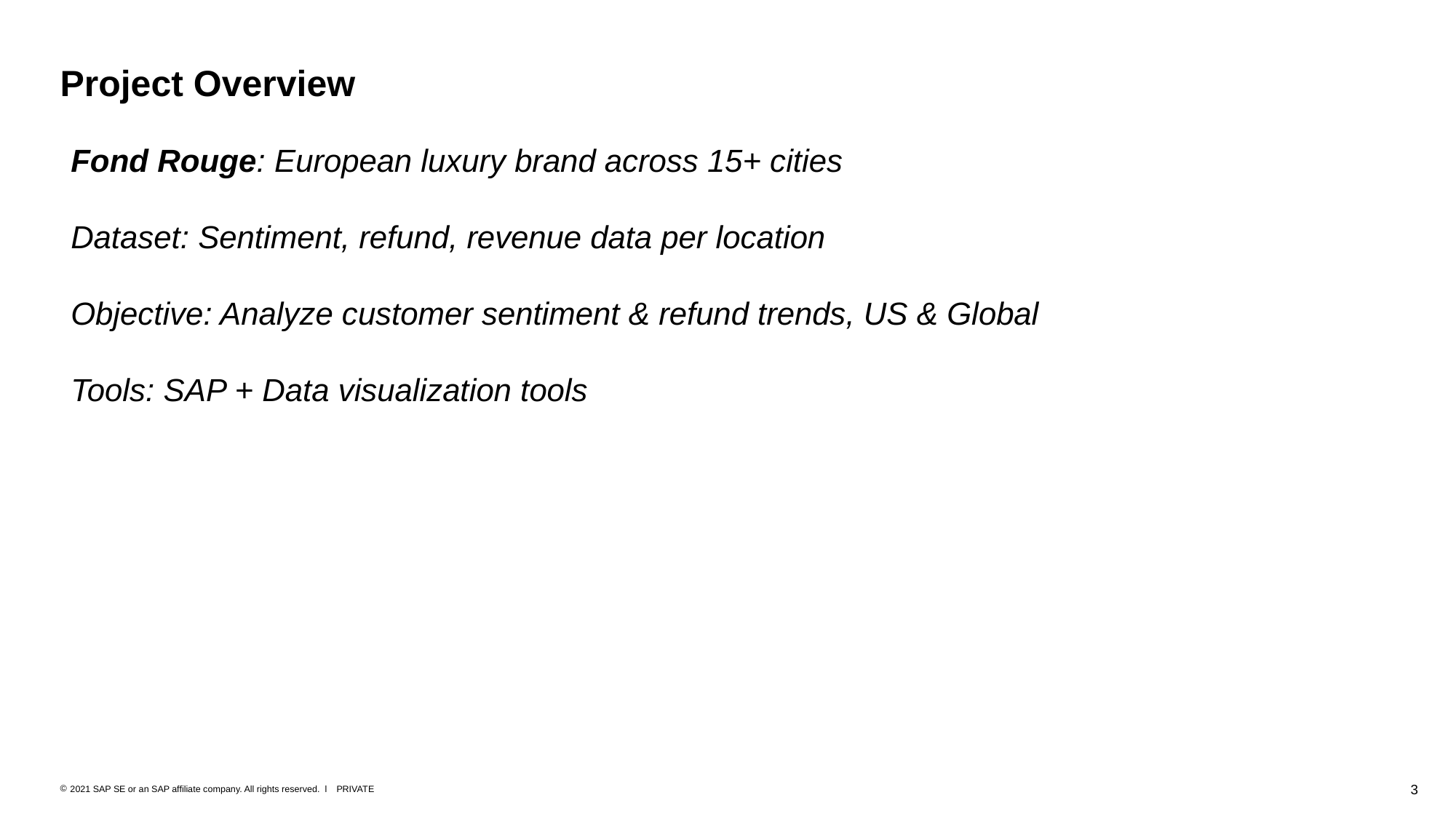

# Project Overview
Fond Rouge: European luxury brand across 15+ cities

Dataset: Sentiment, refund, revenue data per location

Objective: Analyze customer sentiment & refund trends, US & Global

Tools: SAP + Data visualization tools